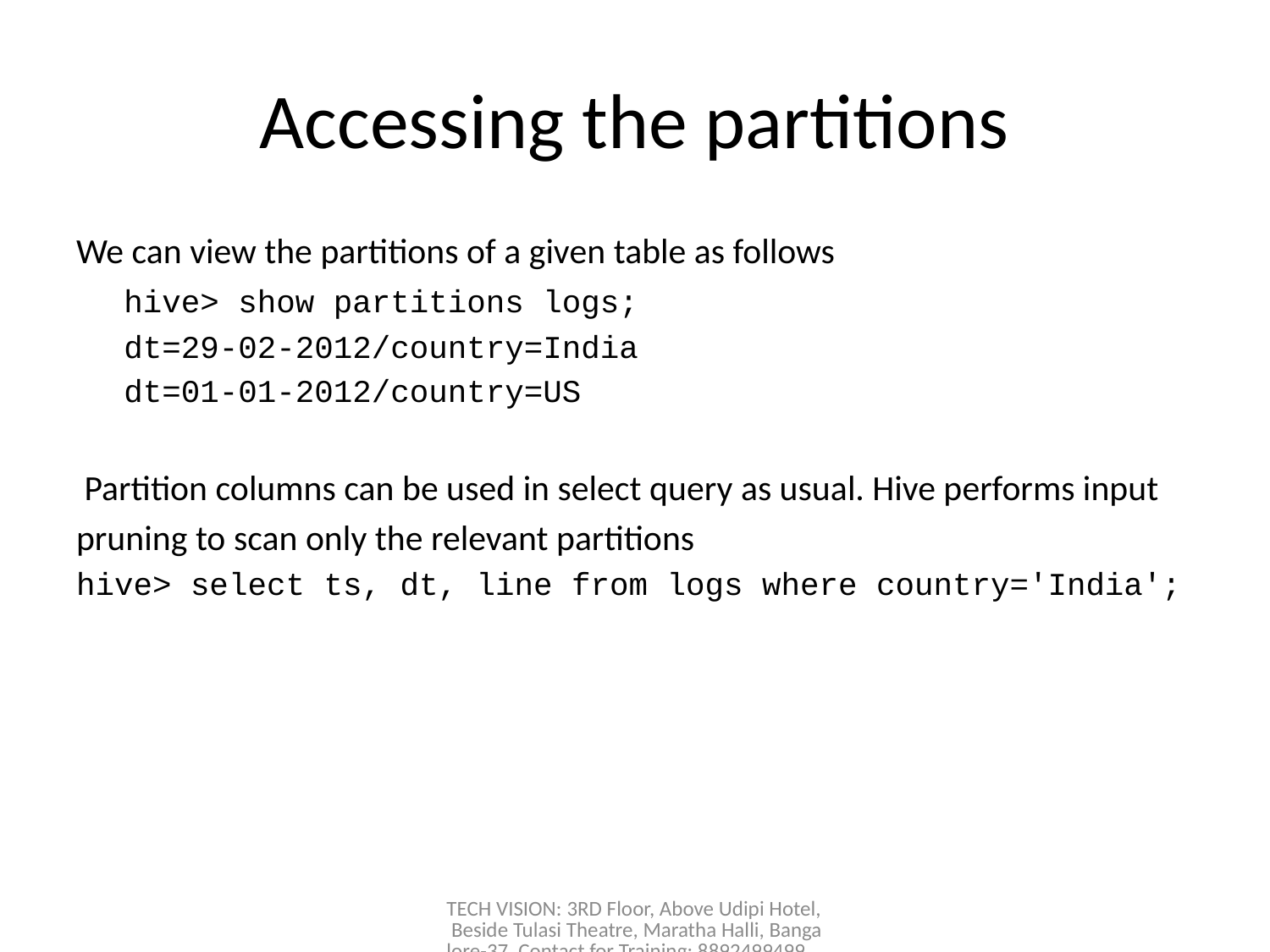

# Accessing the partitions
We can view the partitions of a given table as follows
	hive> show partitions logs;
	dt=29-02-2012/country=India
	dt=01-01-2012/country=US

 Partition columns can be used in select query as usual. Hive performs input
pruning to scan only the relevant partitions
hive> select ts, dt, line from logs where country='India';

TECH VISION: 3RD Floor, Above Udipi Hotel, Beside Tulasi Theatre, Maratha Halli, Bangalore-37, Contact for Training: 8892499499, 8867662564